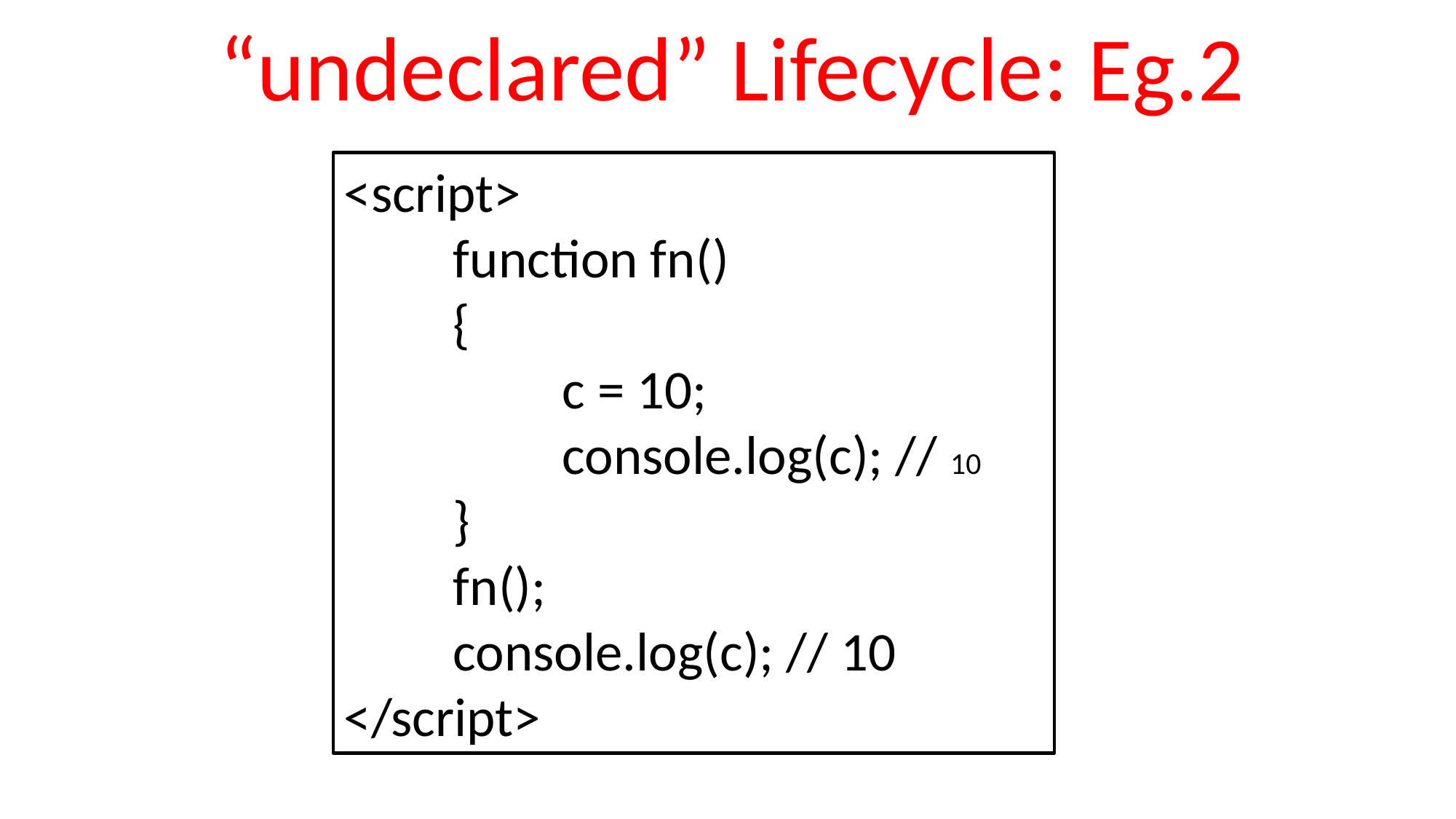

“undeclared” Lifecycle: Eg.2
<script>
function fn()
{
    	c = 10;
    	console.log(c); // 10
}
fn();
console.log(c); // 10
</script>